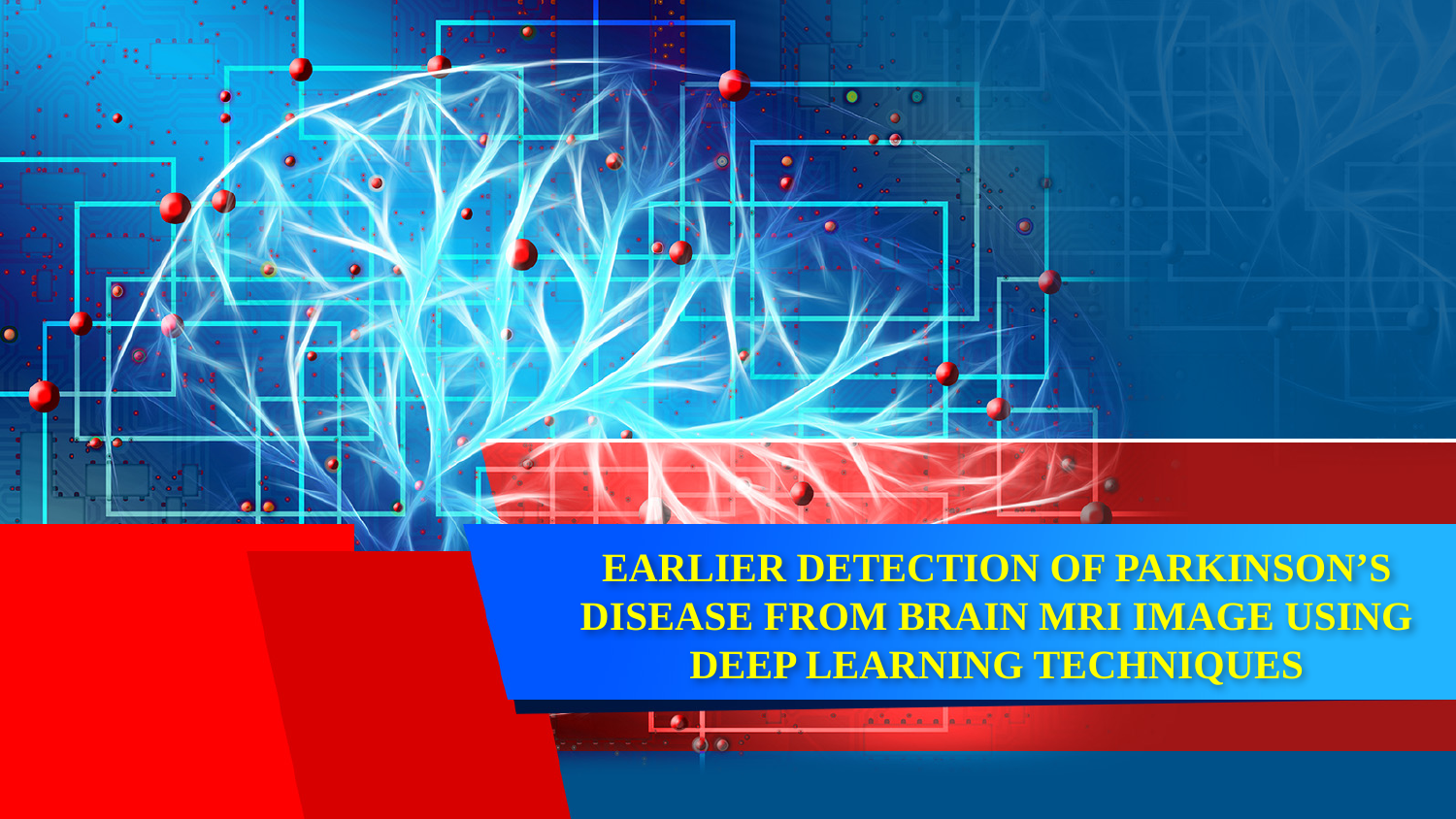

# EARLIER DETECTION OF PARKINSON’S DISEASE FROM BRAIN MRI IMAGE USING DEEP LEARNING TECHNIQUES